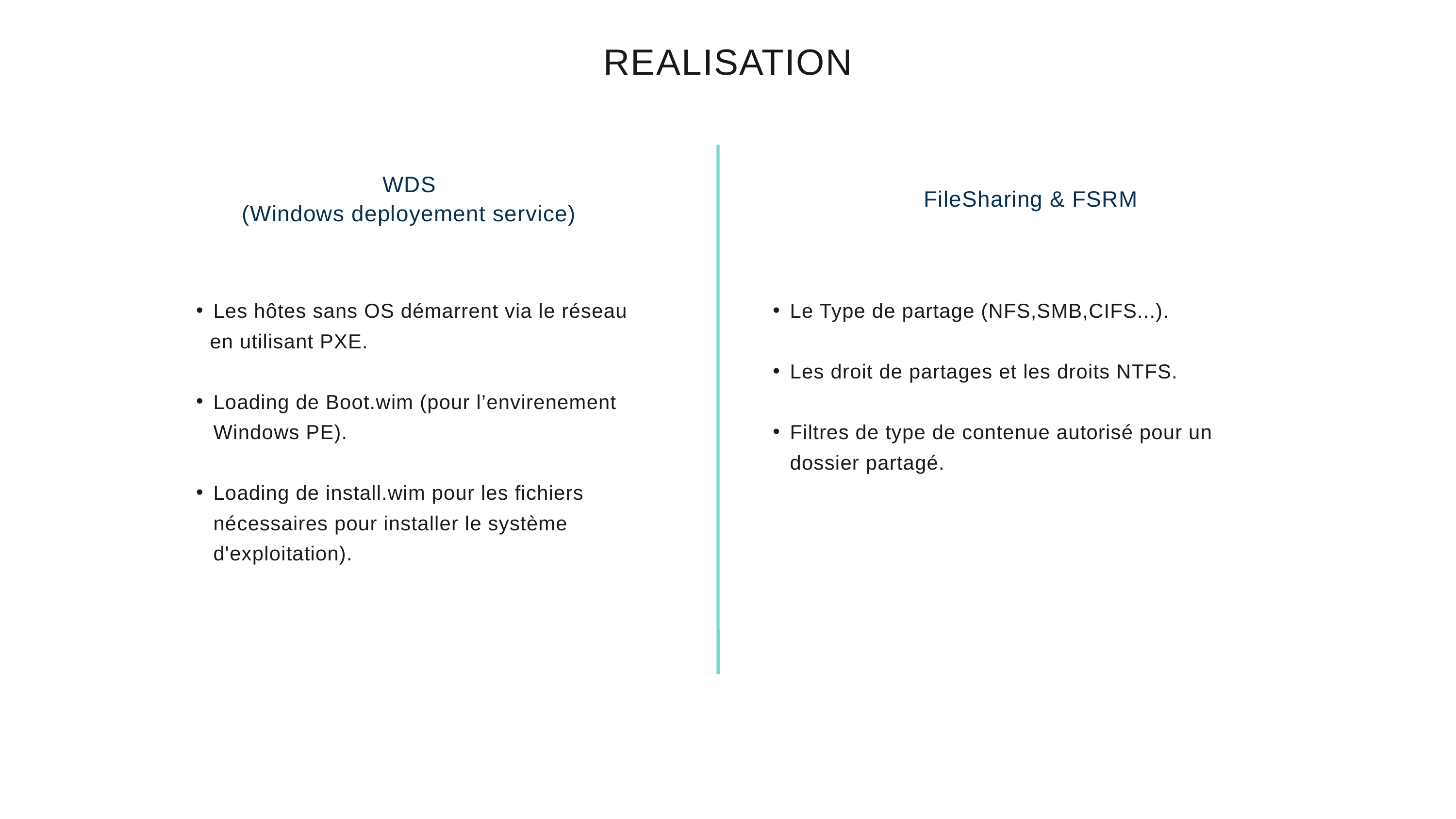

REALISATION

WDS
(Windows deployement service)
FileSharing & FSRM
Les hôtes sans OS démarrent via le réseau
     en utilisant PXE.

Loading de Boot.wim (pour l’envirenement Windows PE).

Loading de install.wim pour les fichiers nécessaires pour installer le système d'exploitation).

Le Type de partage (NFS,SMB,CIFS...).

Les droit de partages et les droits NTFS.

Filtres de type de contenue autorisé pour un dossier partagé.